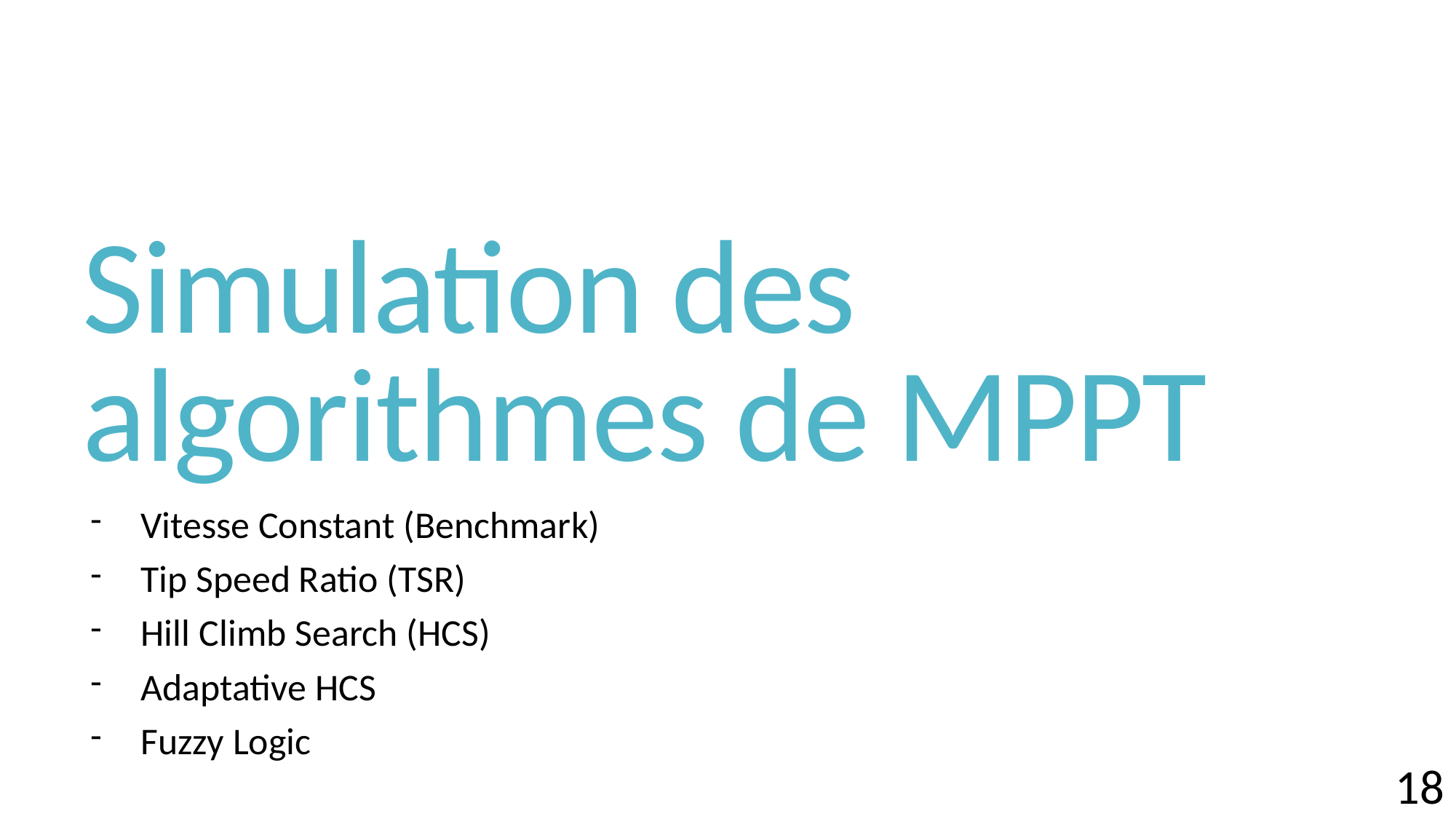

# Simulation des algorithmes de MPPT
Vitesse Constant (Benchmark)
Tip Speed Ratio (TSR)
Hill Climb Search (HCS)
Adaptative HCS
Fuzzy Logic
18